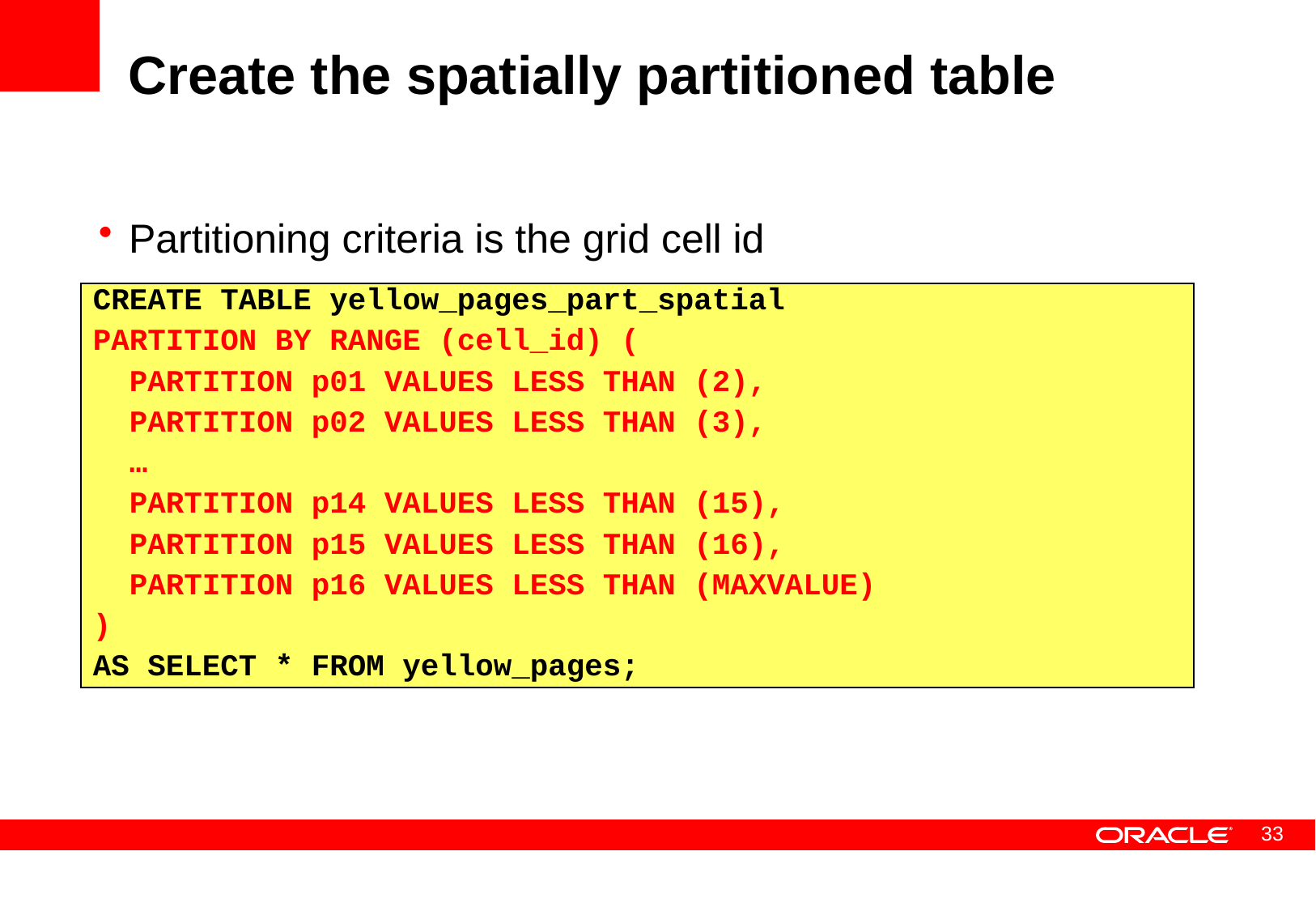

# Create the spatially partitioned table
Partitioning criteria is the grid cell id
CREATE TABLE yellow_pages_part_spatial
PARTITION BY RANGE (cell_id) (
  PARTITION p01 VALUES LESS THAN (2),
  PARTITION p02 VALUES LESS THAN (3),
  …
  PARTITION p14 VALUES LESS THAN (15),
  PARTITION p15 VALUES LESS THAN (16),
  PARTITION p16 VALUES LESS THAN (MAXVALUE)
)
AS SELECT * FROM yellow_pages;